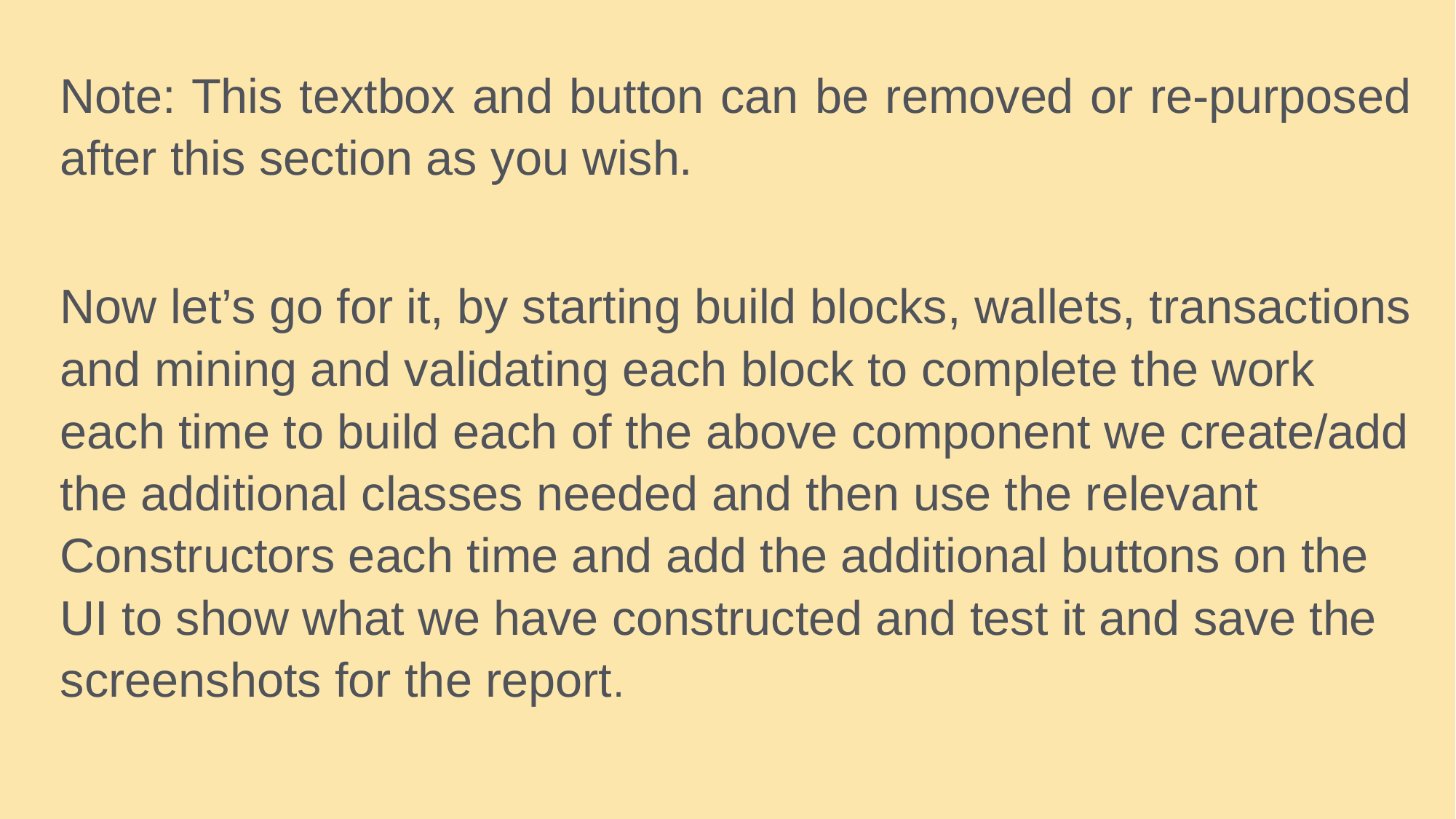

Note: This textbox and button can be removed or re-purposed after this section as you wish.

Now let’s go for it, by starting build blocks, wallets, transactions and mining and validating each block to complete the work each time to build each of the above component we create/add the additional classes needed and then use the relevant Constructors each time and add the additional buttons on the UI to show what we have constructed and test it and save the screenshots for the report.